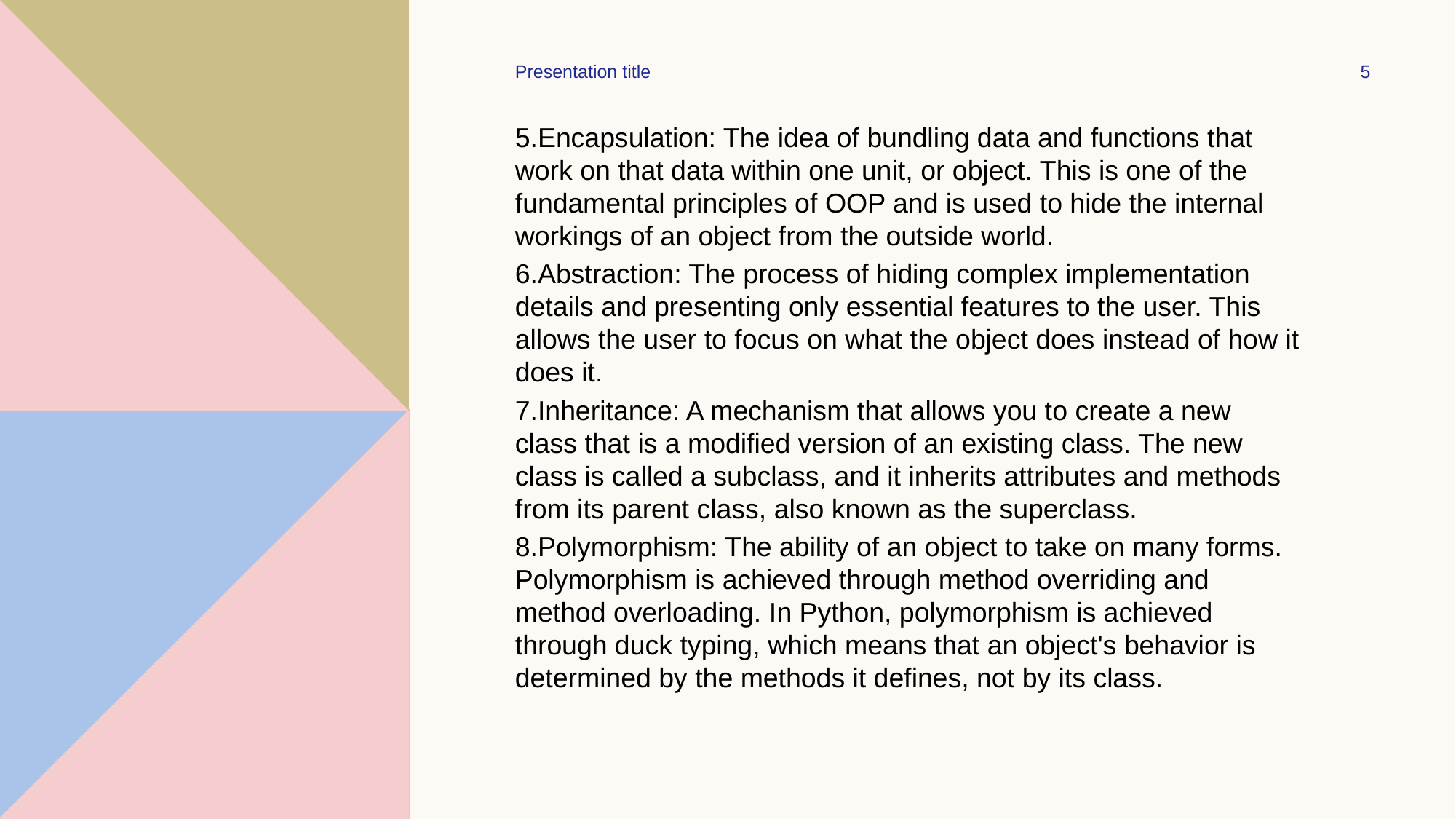

Presentation title
5
5.Encapsulation: The idea of bundling data and functions that work on that data within one unit, or object. This is one of the fundamental principles of OOP and is used to hide the internal workings of an object from the outside world.
6.Abstraction: The process of hiding complex implementation details and presenting only essential features to the user. This allows the user to focus on what the object does instead of how it does it.
7.Inheritance: A mechanism that allows you to create a new class that is a modified version of an existing class. The new class is called a subclass, and it inherits attributes and methods from its parent class, also known as the superclass.
8.Polymorphism: The ability of an object to take on many forms. Polymorphism is achieved through method overriding and method overloading. In Python, polymorphism is achieved through duck typing, which means that an object's behavior is determined by the methods it defines, not by its class.